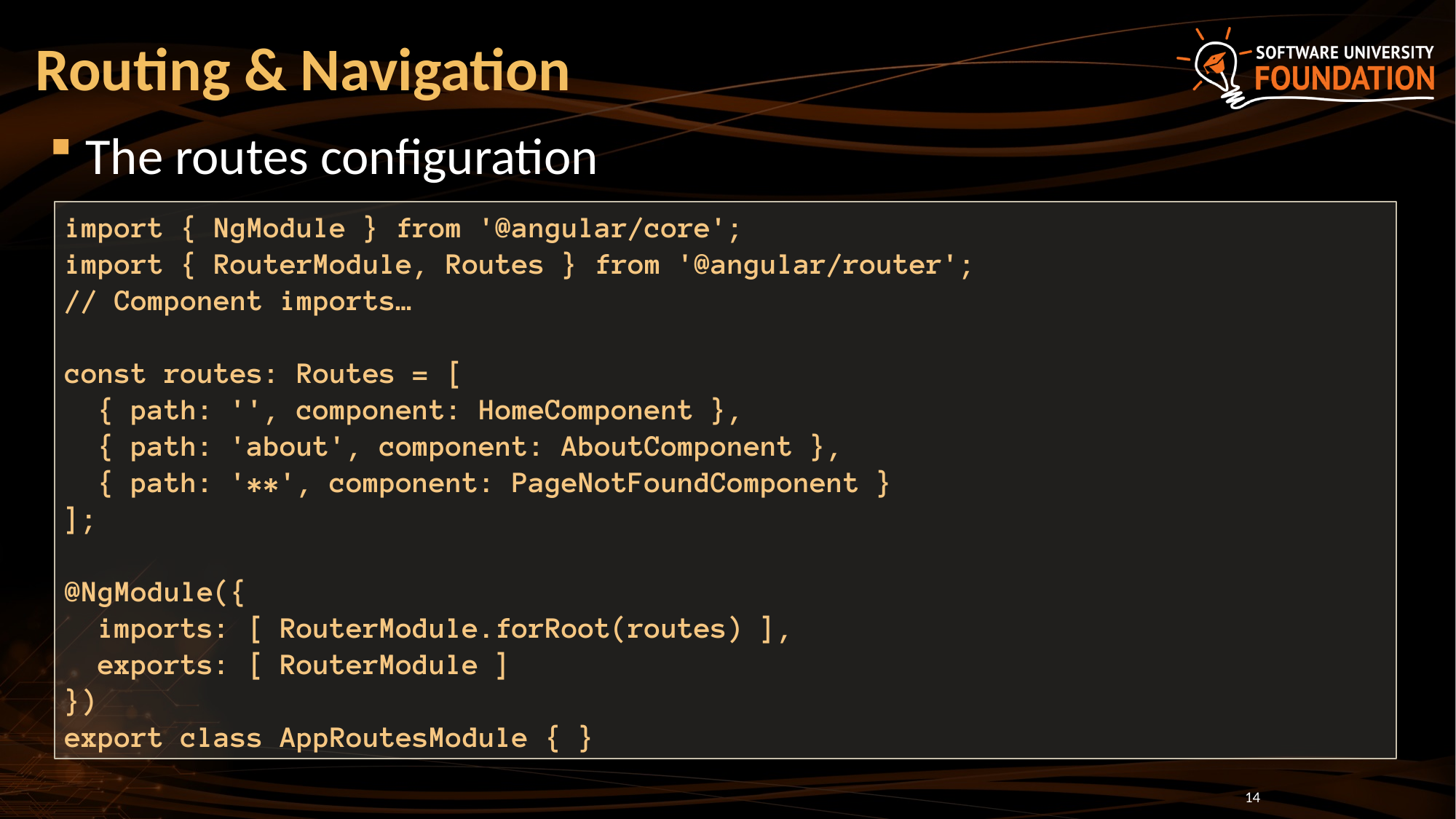

# Routing & Navigation
The routes configuration

import { NgModule } from '@angular/core';
import { RouterModule, Routes } from '@angular/router';
// Component imports…

const routes: Routes = [
  { path: '', component: HomeComponent },
  { path: 'about', component: AboutComponent },
  { path: '**', component: PageNotFoundComponent }
];

@NgModule({
  imports: [ RouterModule.forRoot(routes) ],
  exports: [ RouterModule ]
})
export class AppRoutesModule { }
14